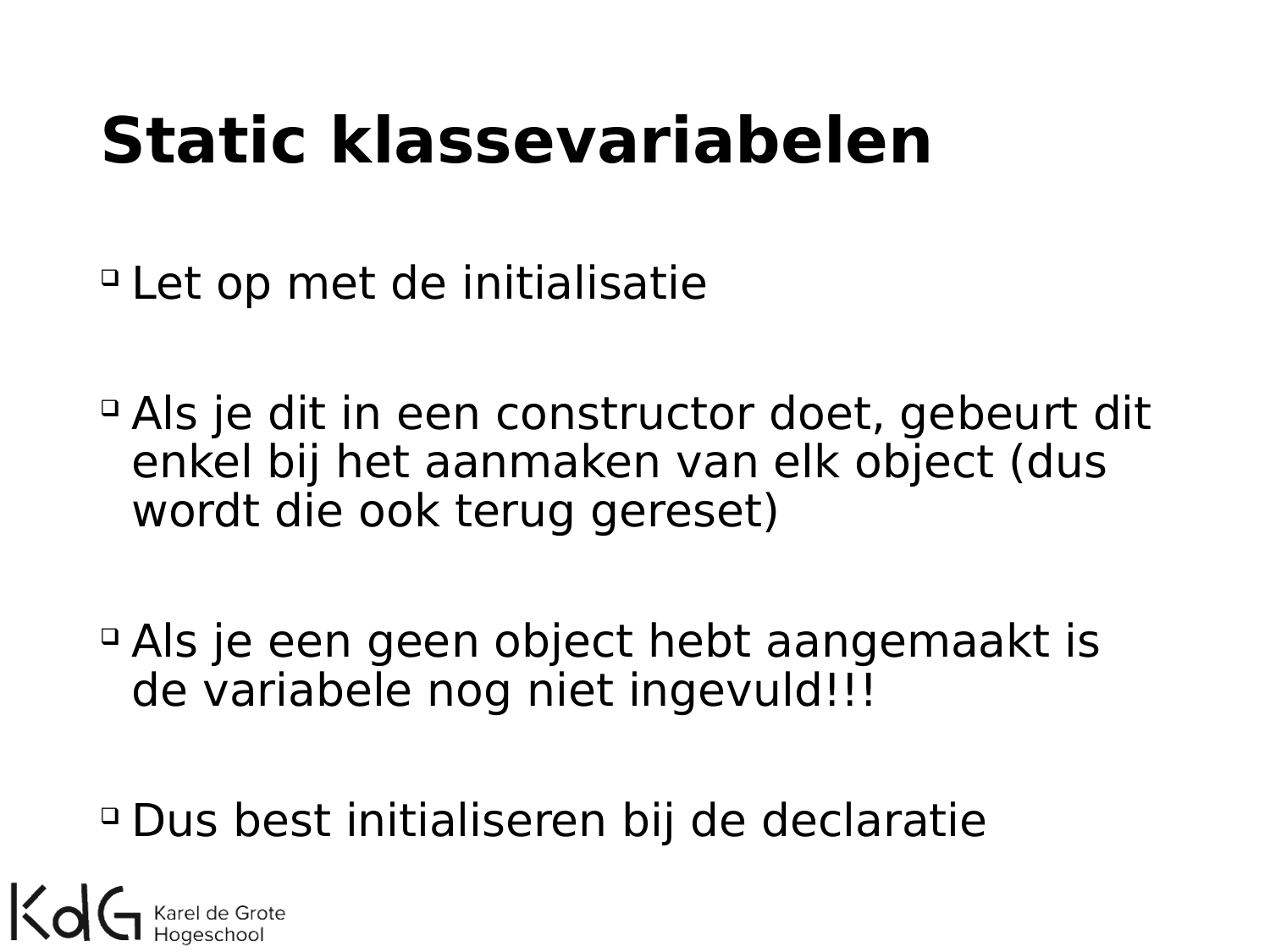

# Static klassevariabelen
Let op met de initialisatie

Als je dit in een constructor doet, gebeurt dit enkel bij het aanmaken van elk object (dus wordt die ook terug gereset)

Als je een geen object hebt aangemaakt is de variabele nog niet ingevuld!!!

Dus best initialiseren bij de declaratie